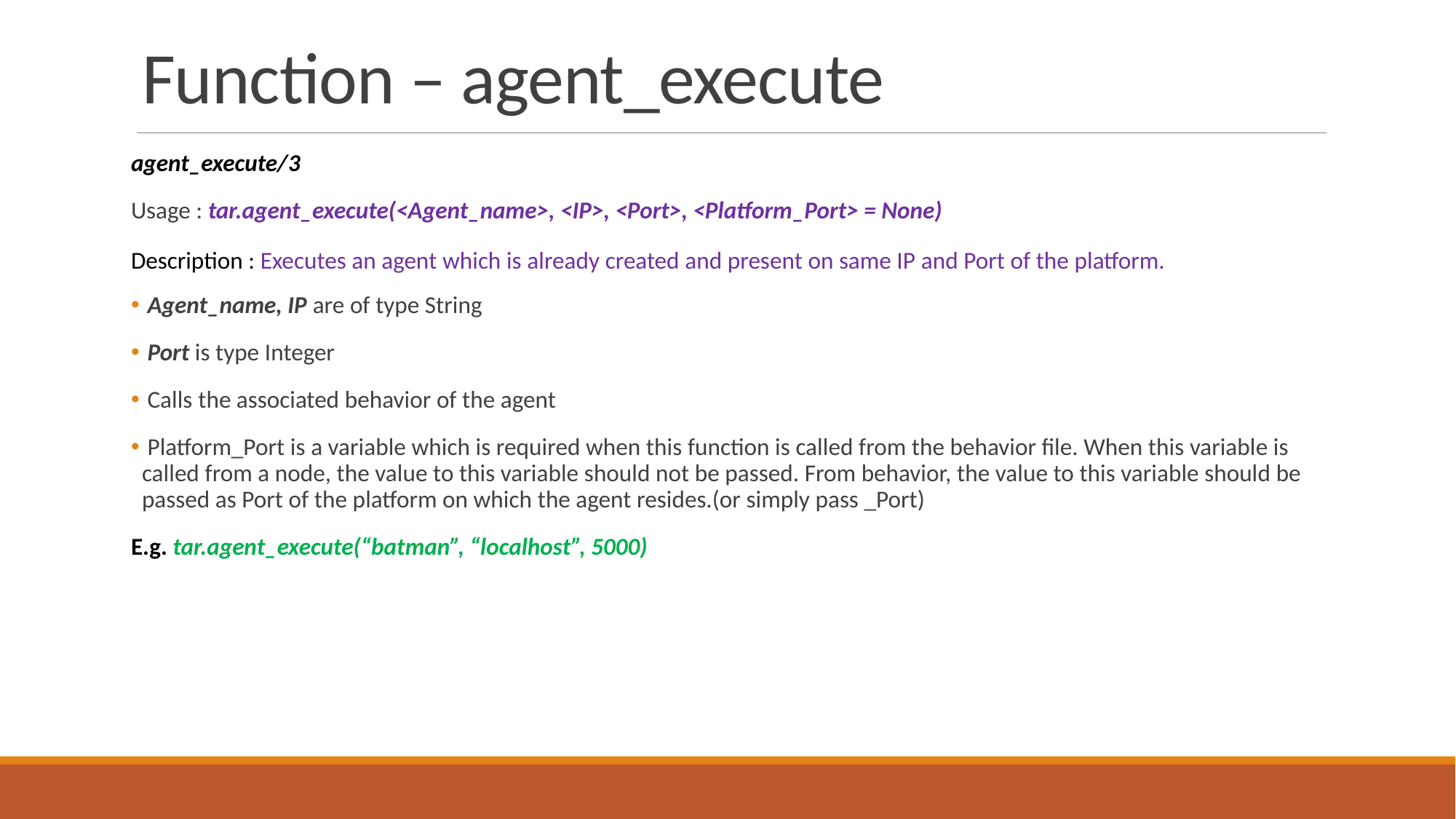

# Function – agent_execute
agent_execute/3
Usage : tar.agent_execute(<Agent_name>, <IP>, <Port>, <Platform_Port> = None)
Description : Executes an agent which is already created and present on same IP and Port of the platform.
 Agent_name, IP are of type String
 Port is type Integer
 Calls the associated behavior of the agent
 Platform_Port is a variable which is required when this function is called from the behavior file. When this variable is called from a node, the value to this variable should not be passed. From behavior, the value to this variable should be passed as Port of the platform on which the agent resides.(or simply pass _Port)
E.g. tar.agent_execute(“batman”, “localhost”, 5000)